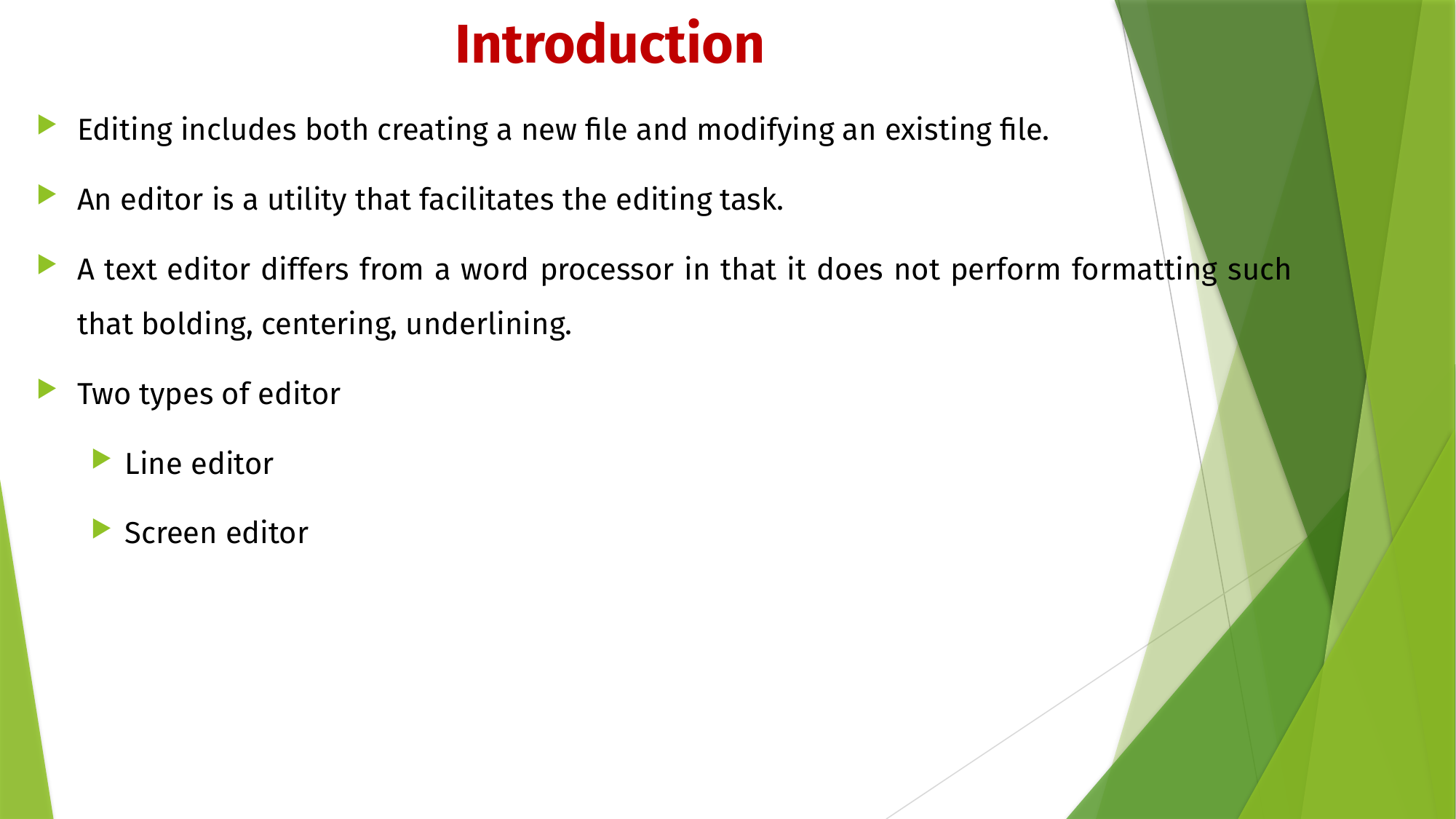

# Introduction
Editing includes both creating a new file and modifying an existing file.
An editor is a utility that facilitates the editing task.
A text editor differs from a word processor in that it does not perform formatting such that bolding, centering, underlining.
Two types of editor
Line editor
Screen editor